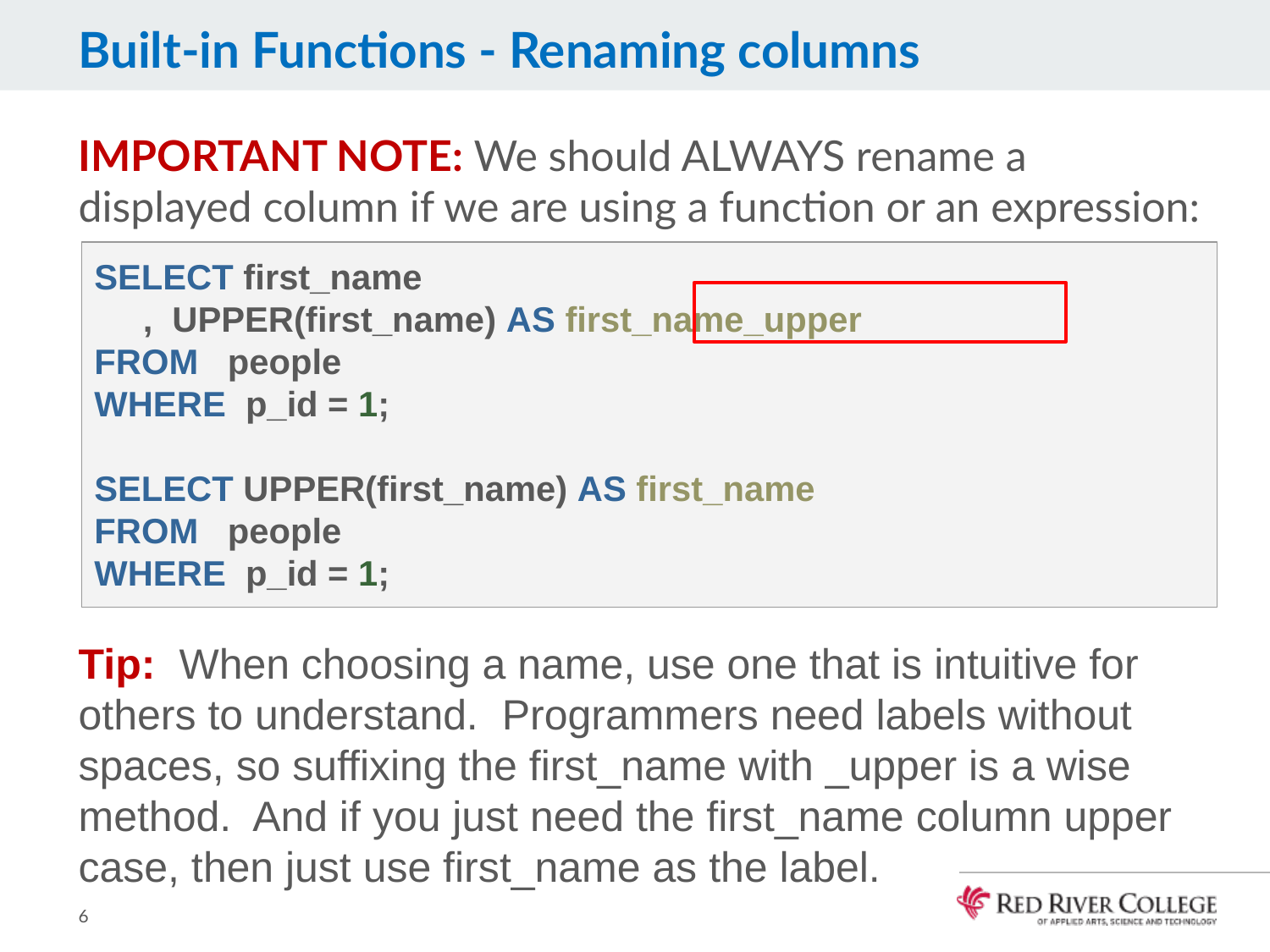

# Built-in Functions - Renaming columns
IMPORTANT NOTE: We should ALWAYS rename a displayed column if we are using a function or an expression:

Tip:  When choosing a name, use one that is intuitive for others to understand.  Programmers need labels without spaces, so suffixing the first_name with _upper is a wise method.  And if you just need the first_name column upper case, then just use first_name as the label.

SELECT first_name
     ,  UPPER(first_name) AS first_name_upper
FROM   people
WHERE  p_id = 1;

SELECT UPPER(first_name) AS first_name
FROM   people
WHERE  p_id = 1;

6